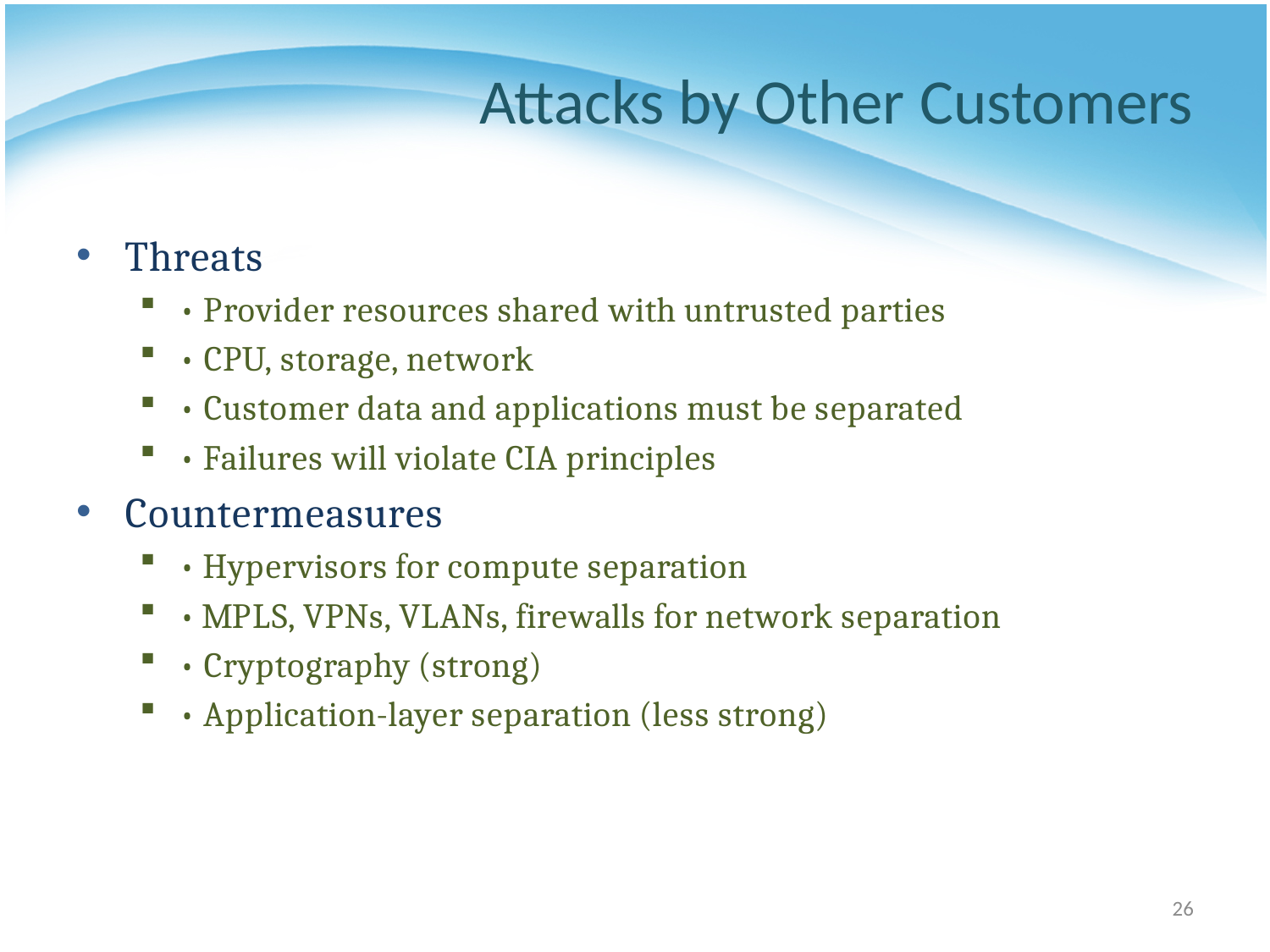

# Attacks by Other Customers
Threats
• Provider resources shared with untrusted parties
• CPU, storage, network
• Customer data and applications must be separated
• Failures will violate CIA principles
Countermeasures
• Hypervisors for compute separation
• MPLS, VPNs, VLANs, firewalls for network separation
• Cryptography (strong)
• Application-layer separation (less strong)

26